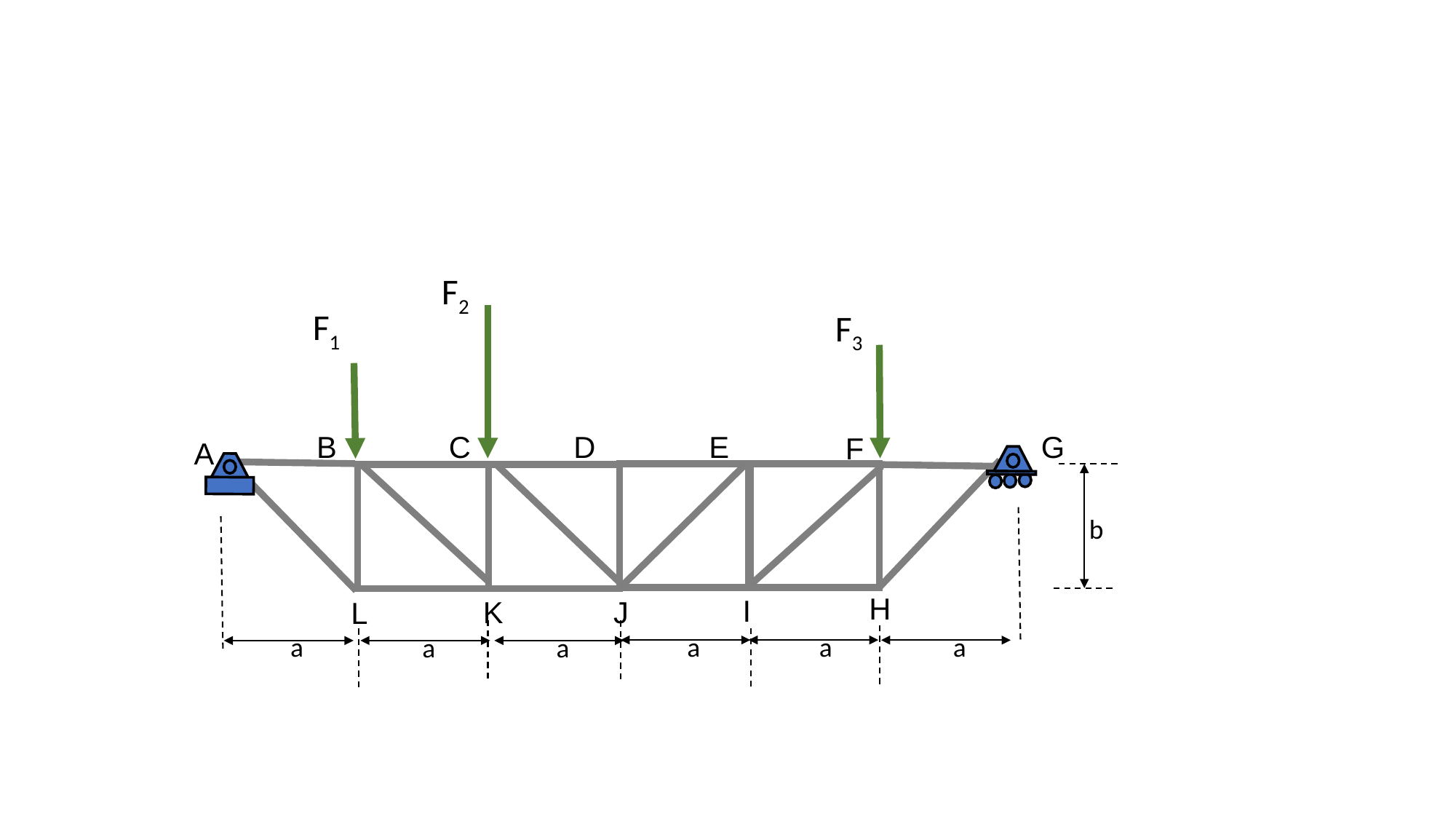

F2
F1
F3
B
C
D
E
G
F
A

b
H
I
J
K
L
a
a
a
a
a
a